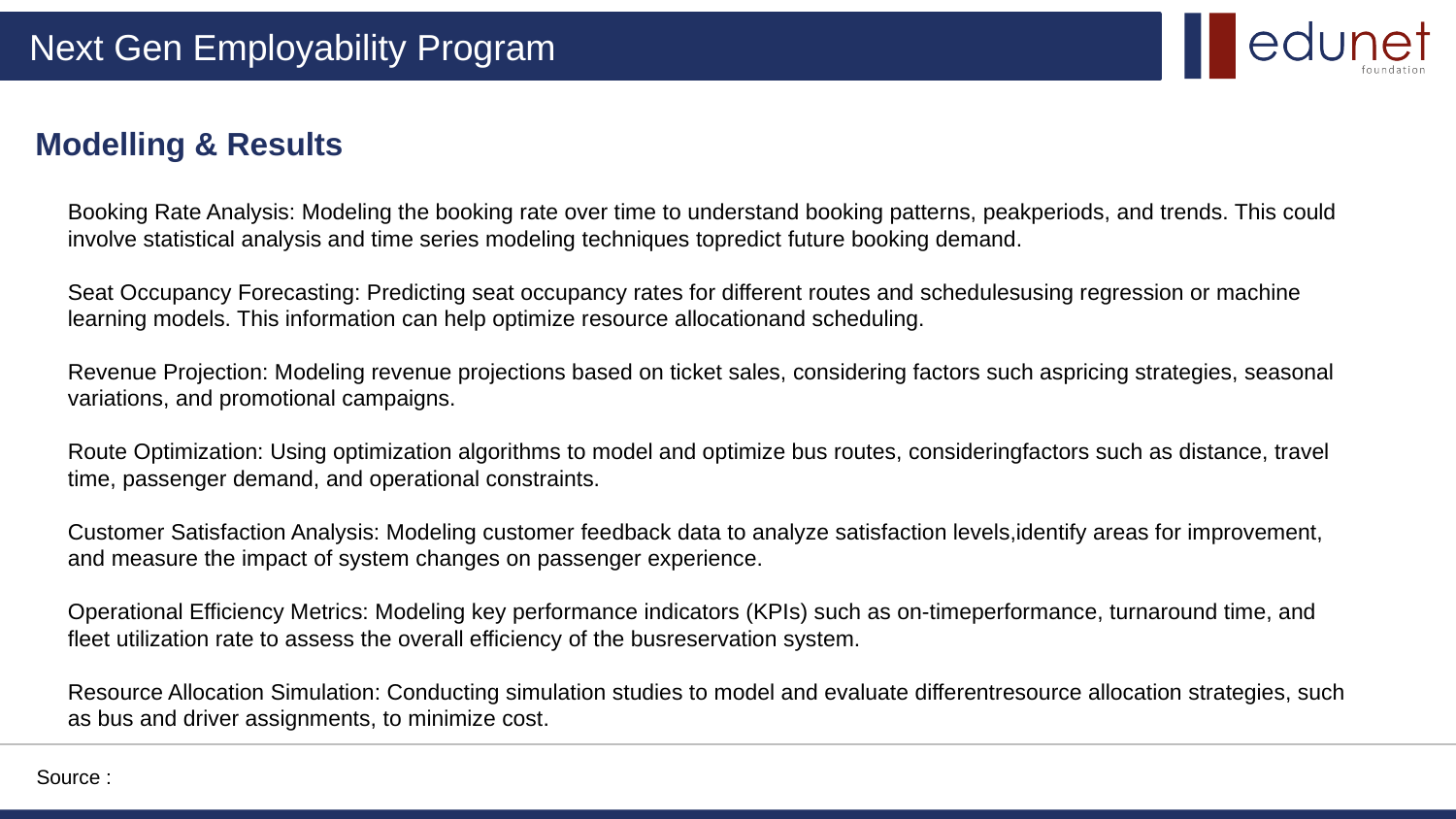

Modelling & Results
Booking Rate Analysis: Modeling the booking rate over time to understand booking patterns, peakperiods, and trends. This could involve statistical analysis and time series modeling techniques topredict future booking demand.

Seat Occupancy Forecasting: Predicting seat occupancy rates for different routes and schedulesusing regression or machine learning models. This information can help optimize resource allocationand scheduling.

Revenue Projection: Modeling revenue projections based on ticket sales, considering factors such aspricing strategies, seasonal variations, and promotional campaigns.

Route Optimization: Using optimization algorithms to model and optimize bus routes, consideringfactors such as distance, travel time, passenger demand, and operational constraints.

Customer Satisfaction Analysis: Modeling customer feedback data to analyze satisfaction levels,identify areas for improvement, and measure the impact of system changes on passenger experience.

Operational Efficiency Metrics: Modeling key performance indicators (KPIs) such as on-timeperformance, turnaround time, and fleet utilization rate to assess the overall efficiency of the busreservation system.

Resource Allocation Simulation: Conducting simulation studies to model and evaluate differentresource allocation strategies, such as bus and driver assignments, to minimize cost.
Source :